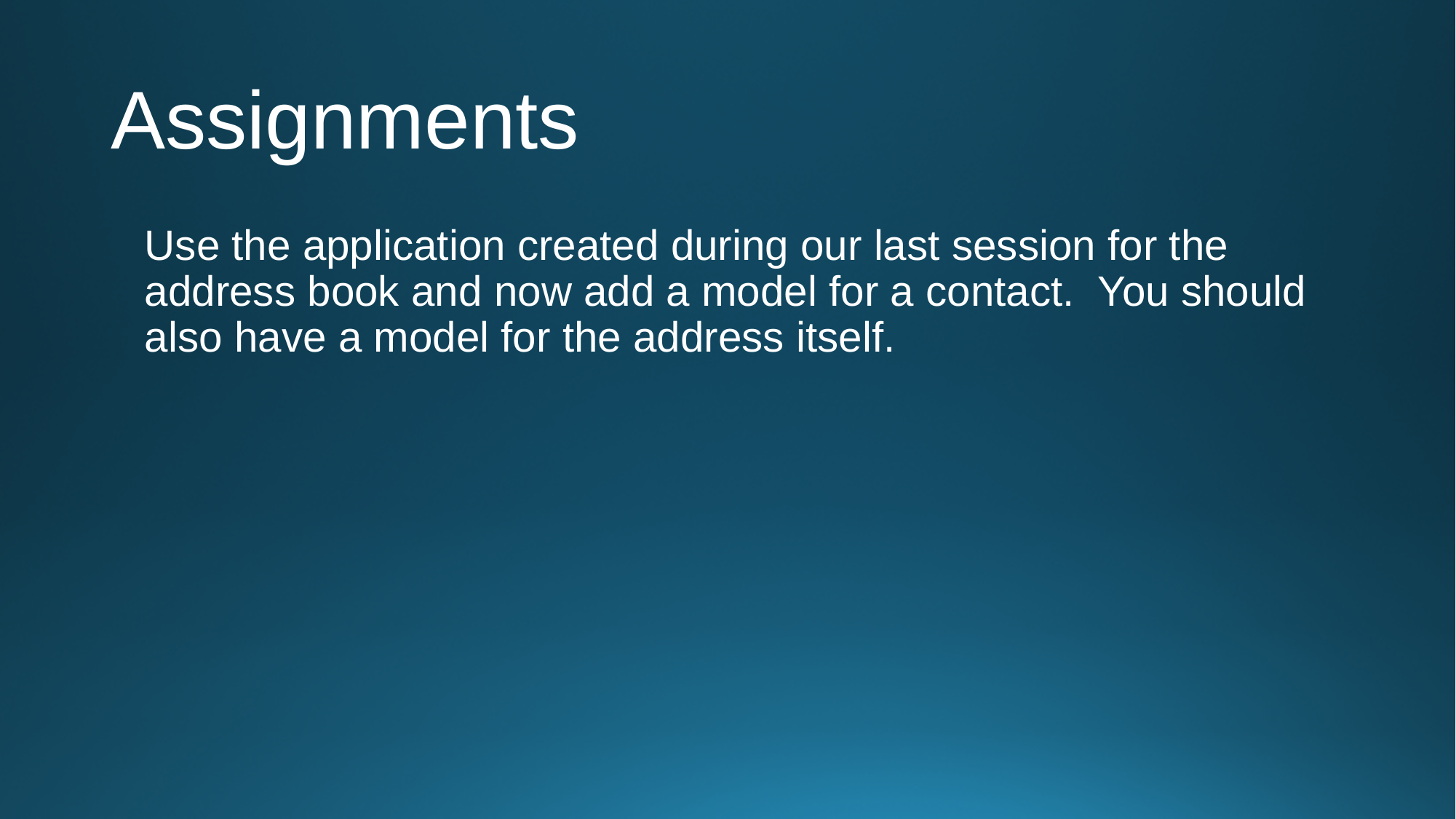

# Assignments
Use the application created during our last session for the address book and now add a model for a contact.  You should also have a model for the address itself.